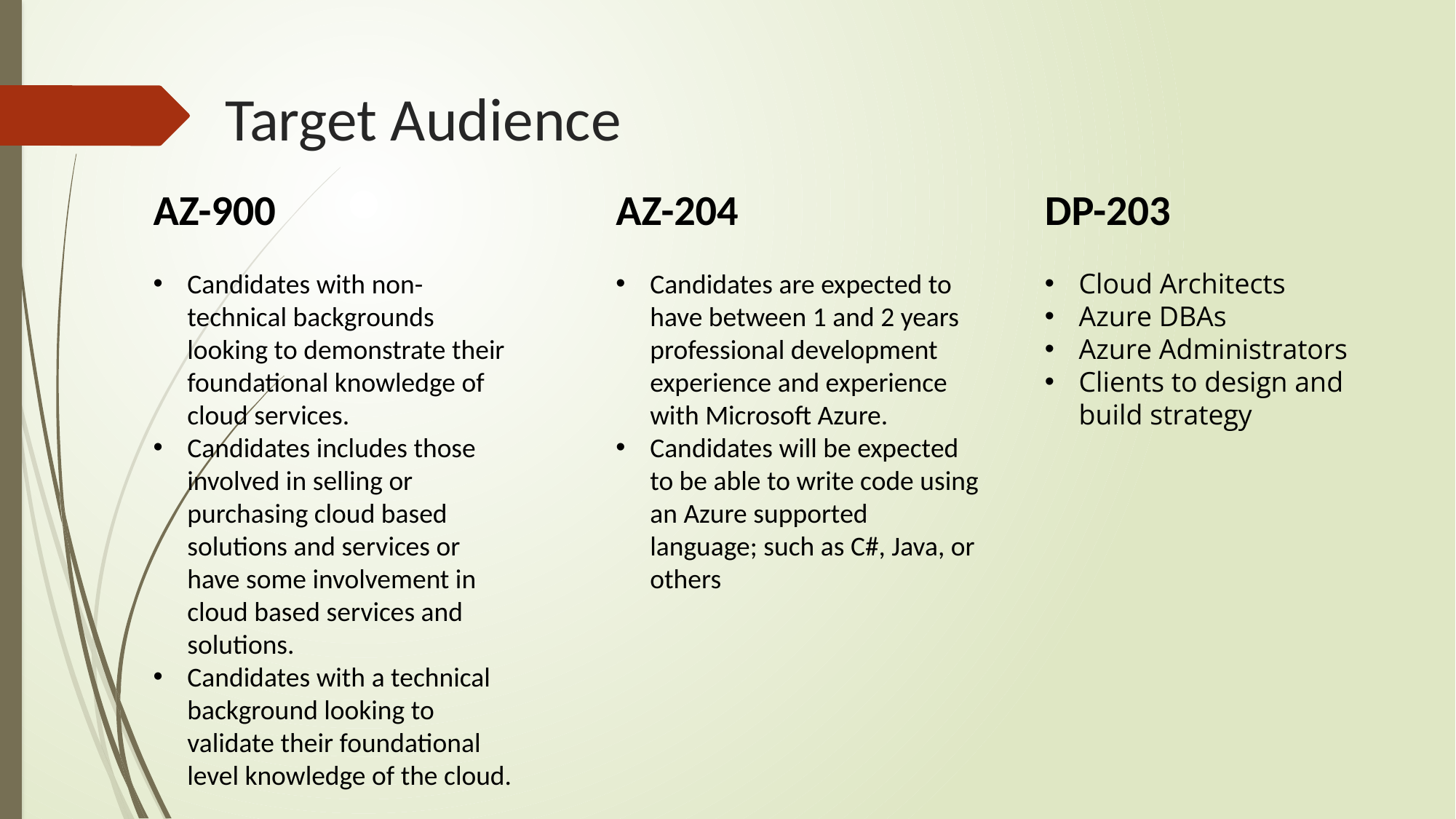

# Target Audience
AZ-900

Candidates with non-technical backgrounds looking to demonstrate their foundational knowledge of cloud services.
Candidates includes those involved in selling or purchasing cloud based solutions and services or have some involvement in cloud based services and solutions.
Candidates with a technical background looking to validate their foundational level knowledge of the cloud.

AZ-204

Candidates are expected to have between 1 and 2 years professional development experience and experience with Microsoft Azure.
Candidates will be expected to be able to write code using an Azure supported language; such as C#, Java, or others

DP-203

Cloud Architects
Azure DBAs
Azure Administrators
Clients to design and build strategy